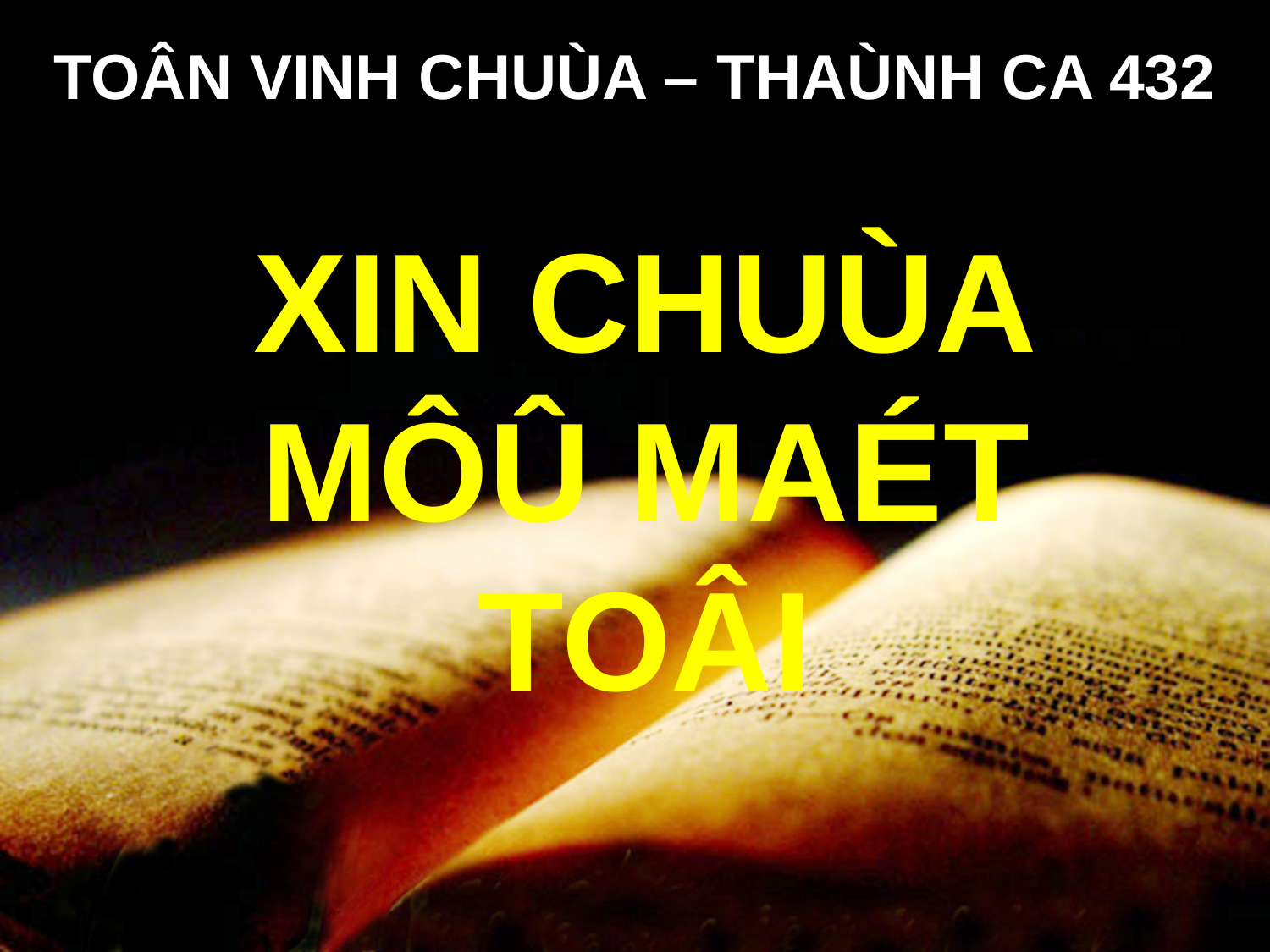

TOÂN VINH CHUÙA – THAÙNH CA 432
XIN CHUÙA
MÔÛ MAÉT TOÂI